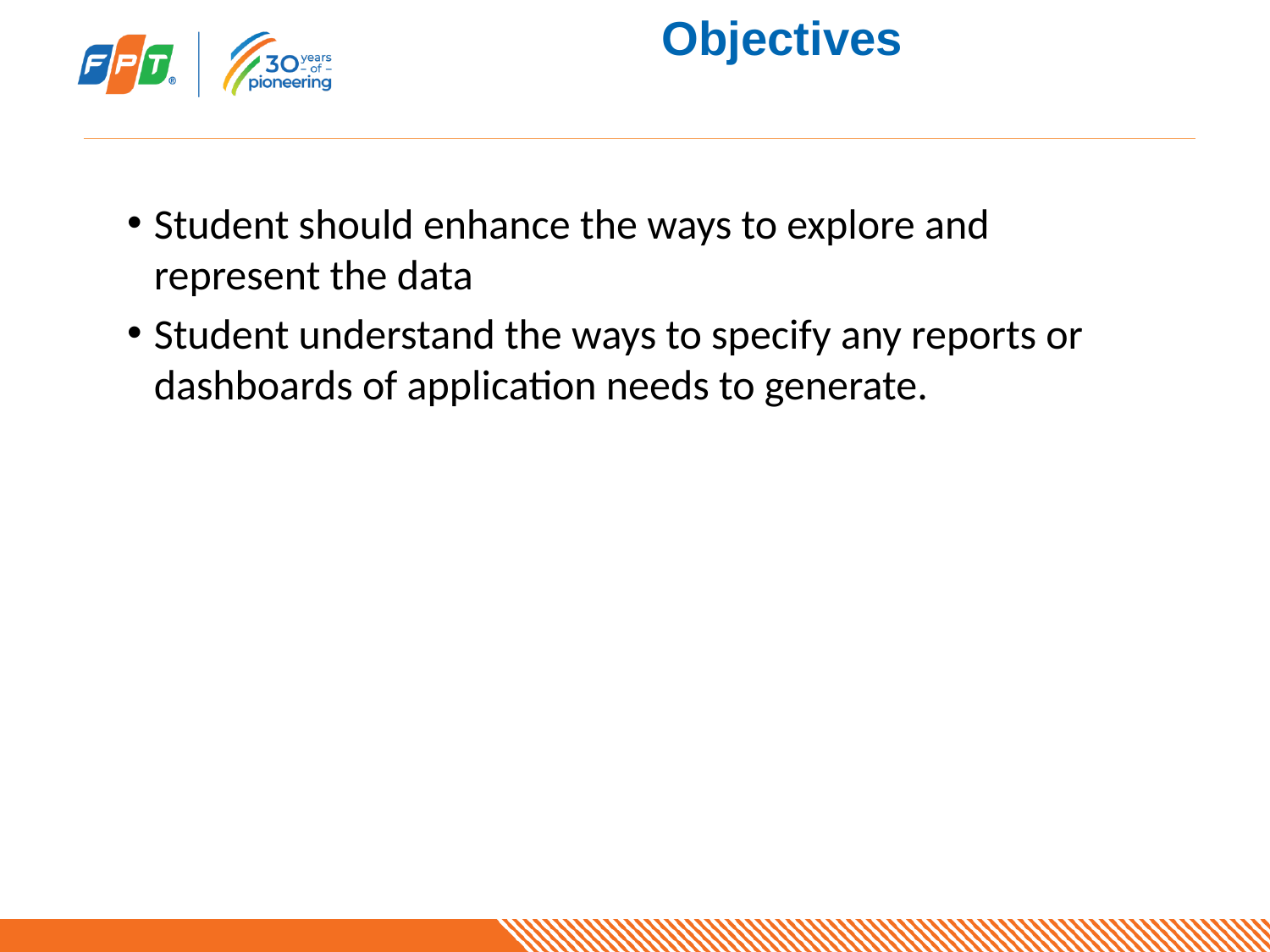

# Objectives
Student should enhance the ways to explore and represent the data
Student understand the ways to specify any reports or dashboards of application needs to generate.